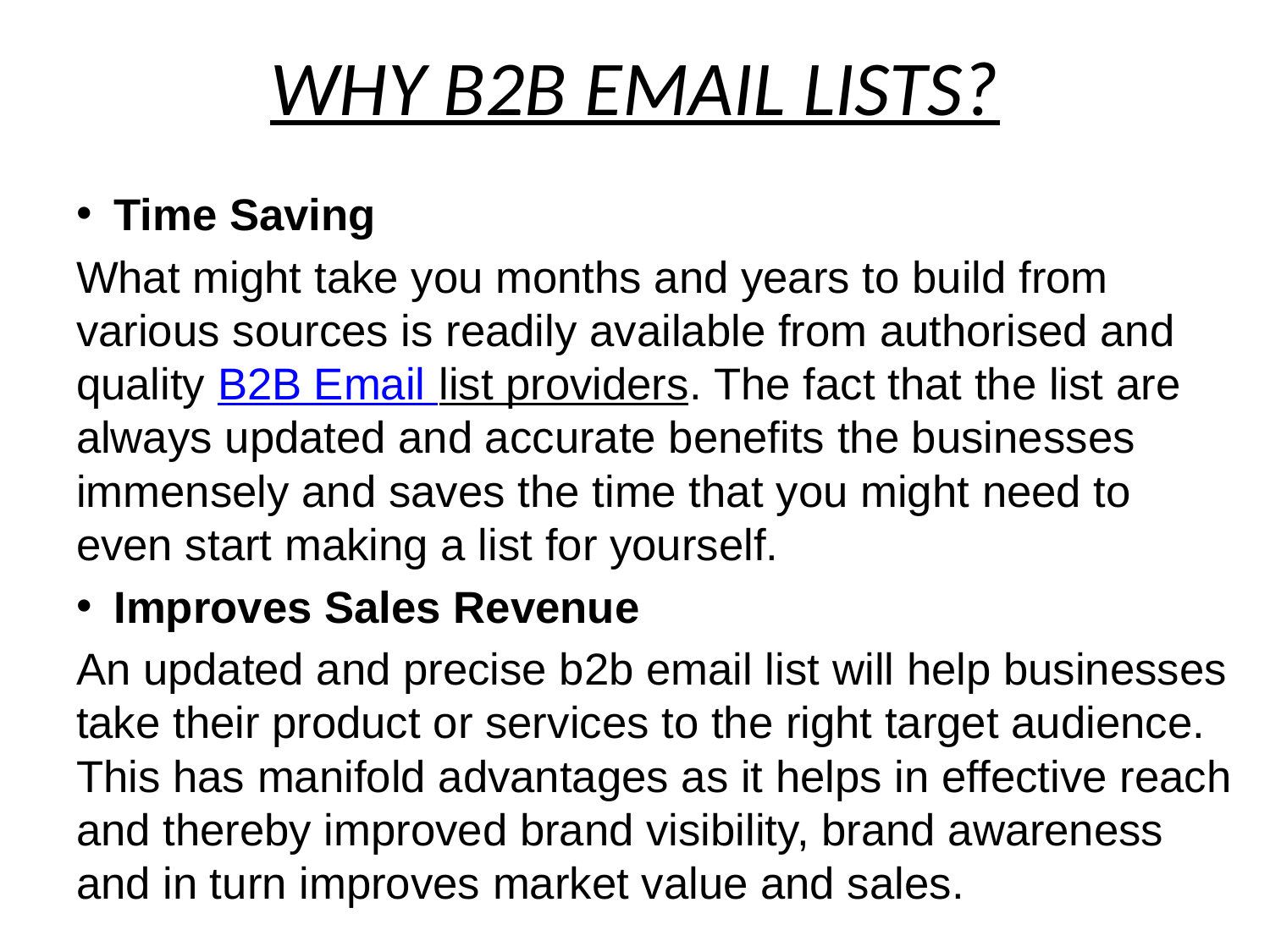

# WHY B2B EMAIL LISTS?
Time Saving
What might take you months and years to build from various sources is readily available from authorised and quality B2B Email list providers. The fact that the list are always updated and accurate benefits the businesses immensely and saves the time that you might need to even start making a list for yourself.
Improves Sales Revenue
An updated and precise b2b email list will help businesses take their product or services to the right target audience. This has manifold advantages as it helps in effective reach and thereby improved brand visibility, brand awareness and in turn improves market value and sales.